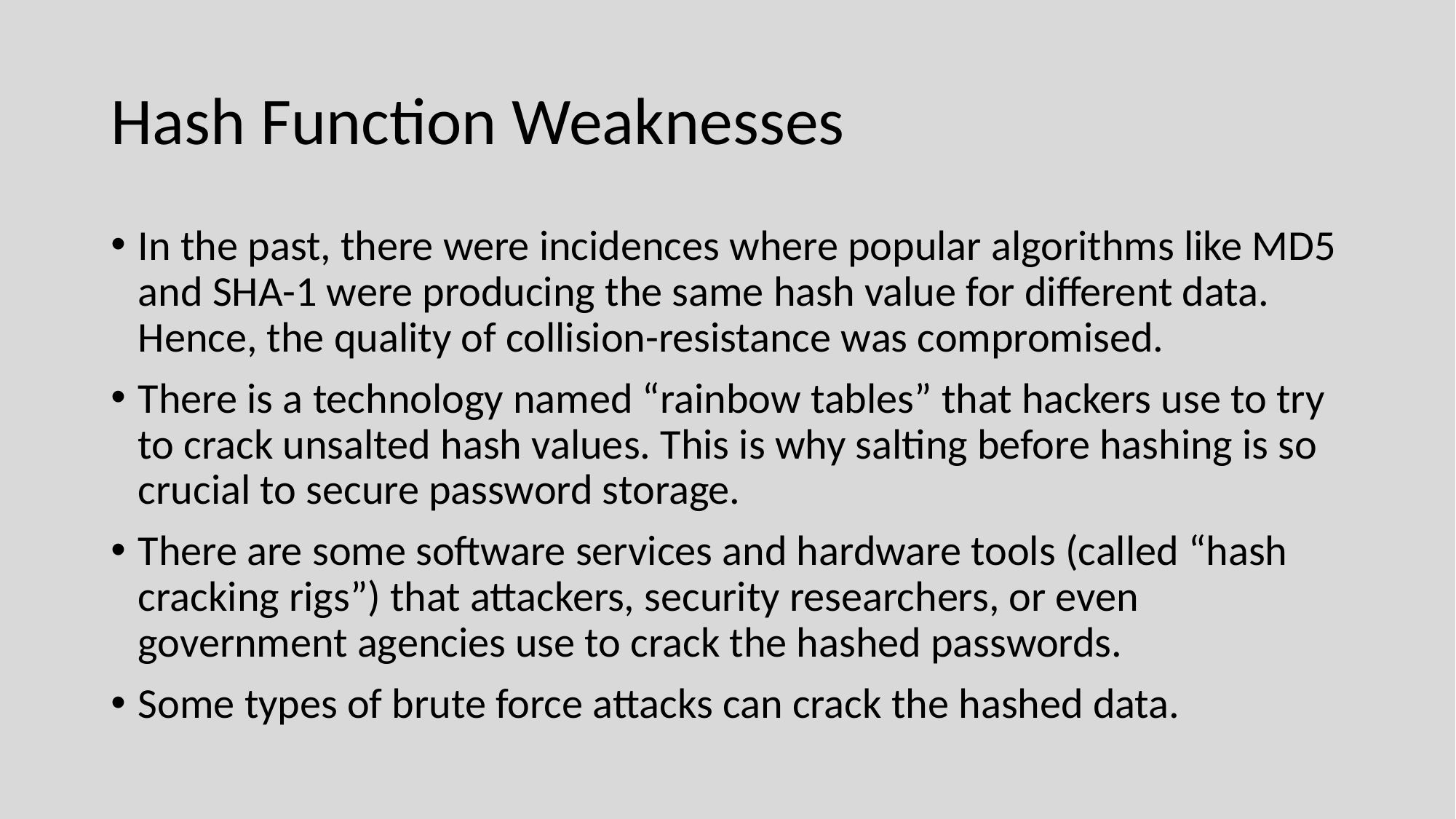

# Hash Function Weaknesses
In the past, there were incidences where popular algorithms like MD5 and SHA-1 were producing the same hash value for different data. Hence, the quality of collision-resistance was compromised.
There is a technology named “rainbow tables” that hackers use to try to crack unsalted hash values. This is why salting before hashing is so crucial to secure password storage.
There are some software services and hardware tools (called “hash cracking rigs”) that attackers, security researchers, or even government agencies use to crack the hashed passwords.
Some types of brute force attacks can crack the hashed data.